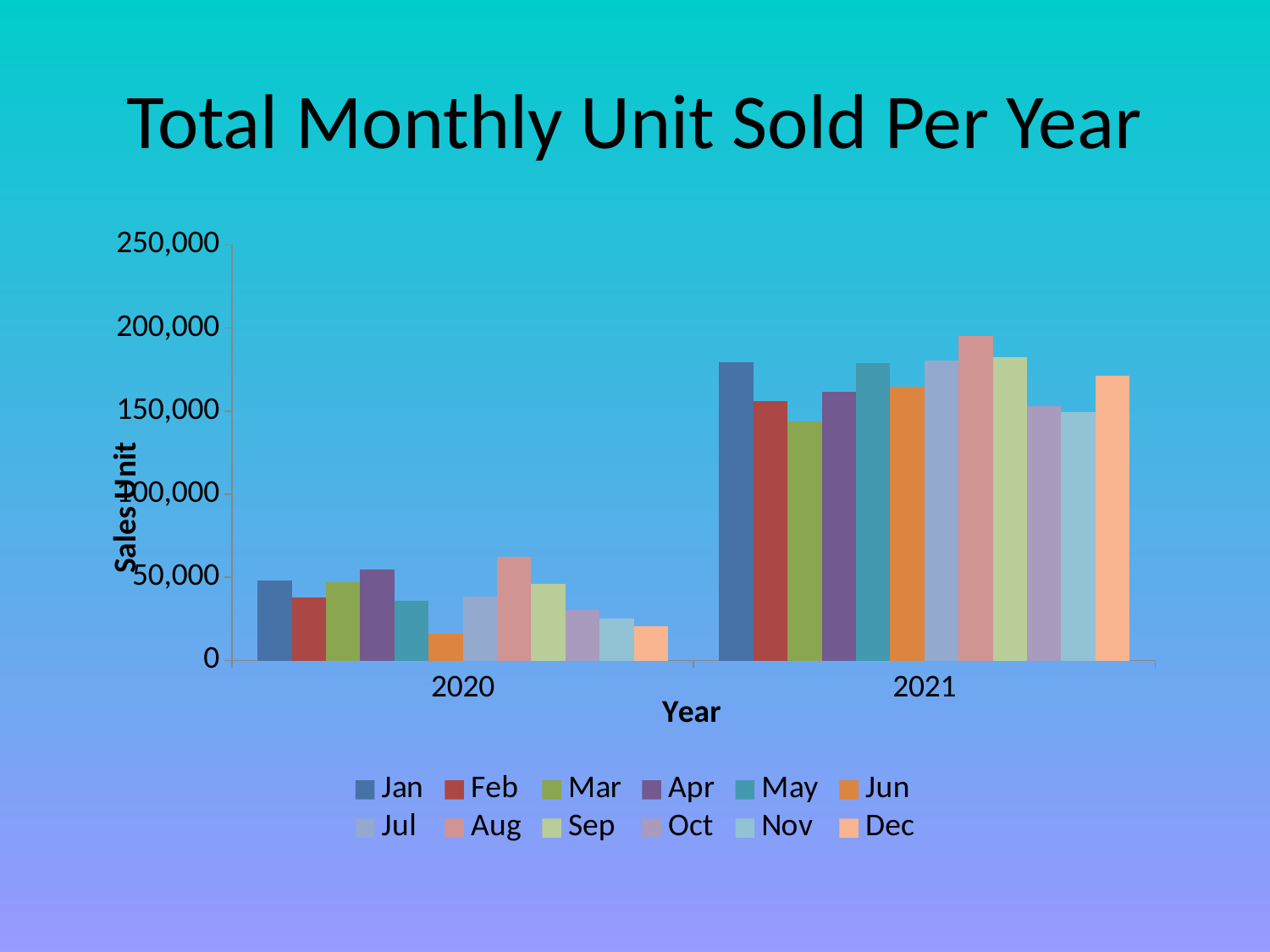

# Total Monthly Unit Sold Per Year

### Chart

| Category | Jan | Feb | Mar | Apr | May | Jun | Jul | Aug | Sep | Oct | Nov | Dec |
|---|---|---|---|---|---|---|---|---|---|---|---|---|
| 2020 | 48333.0 | 37846.0 | 46972.0 | 54709.0 | 35705.0 | 16269.0 | 38219.0 | 62307.0 | 46125.0 | 30167.0 | 25152.0 | 20545.0 |
| 2021 | 179299.0 | 156113.0 | 143988.0 | 161717.0 | 178900.0 | 164745.0 | 180481.0 | 195414.0 | 182425.0 | 152834.0 | 149350.0 | 171246.0 |